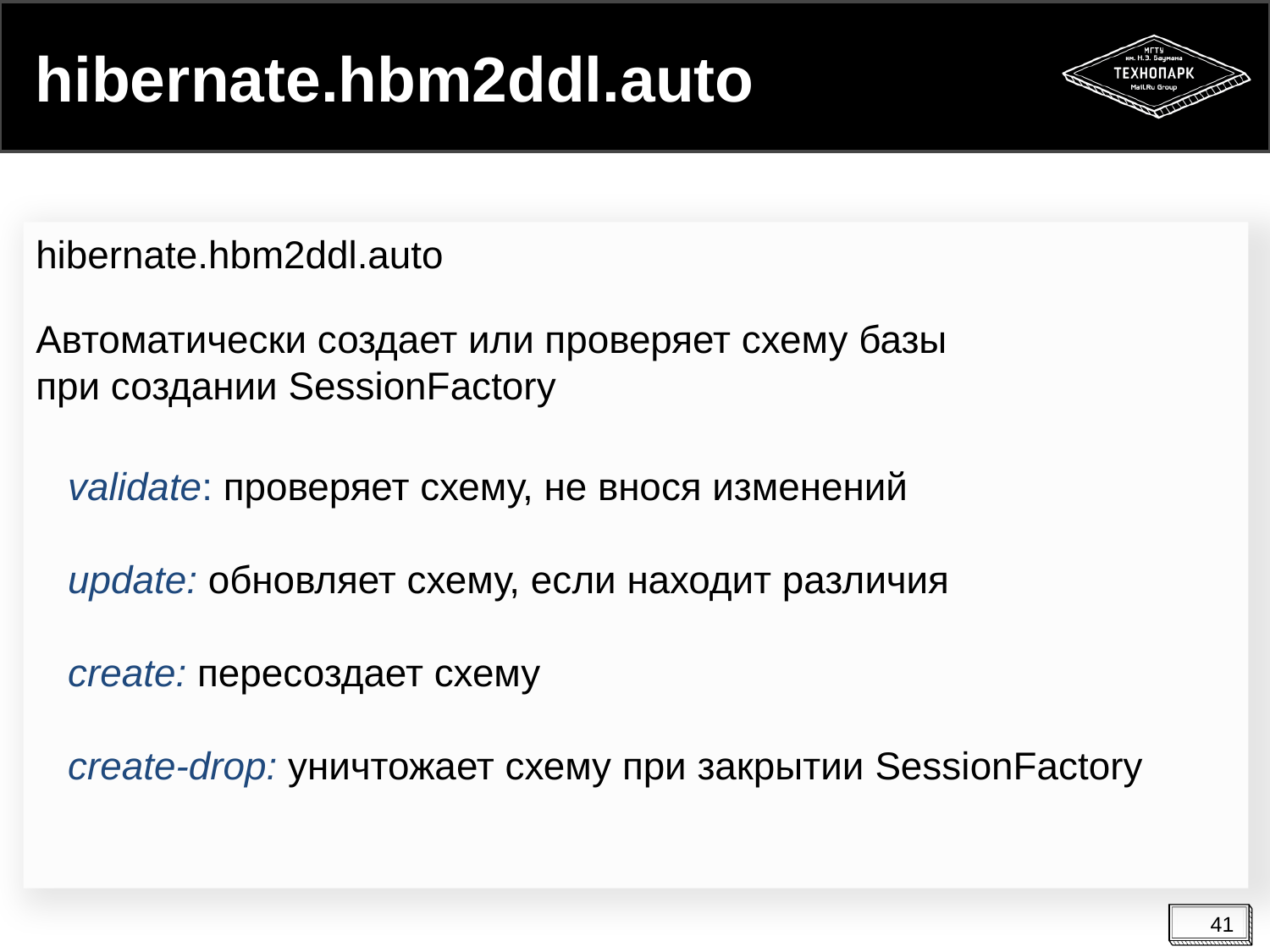

# hibernate.hbm2ddl.auto

hibernate.hbm2ddl.auto
Автоматически создает или проверяет схему базы
при создании SessionFactory
validate: проверяет схему, не внося изменений

update: обновляет схему, если находит различия

create: пересоздает схему

create-drop: уничтожает схему при закрытии SessionFactory
41